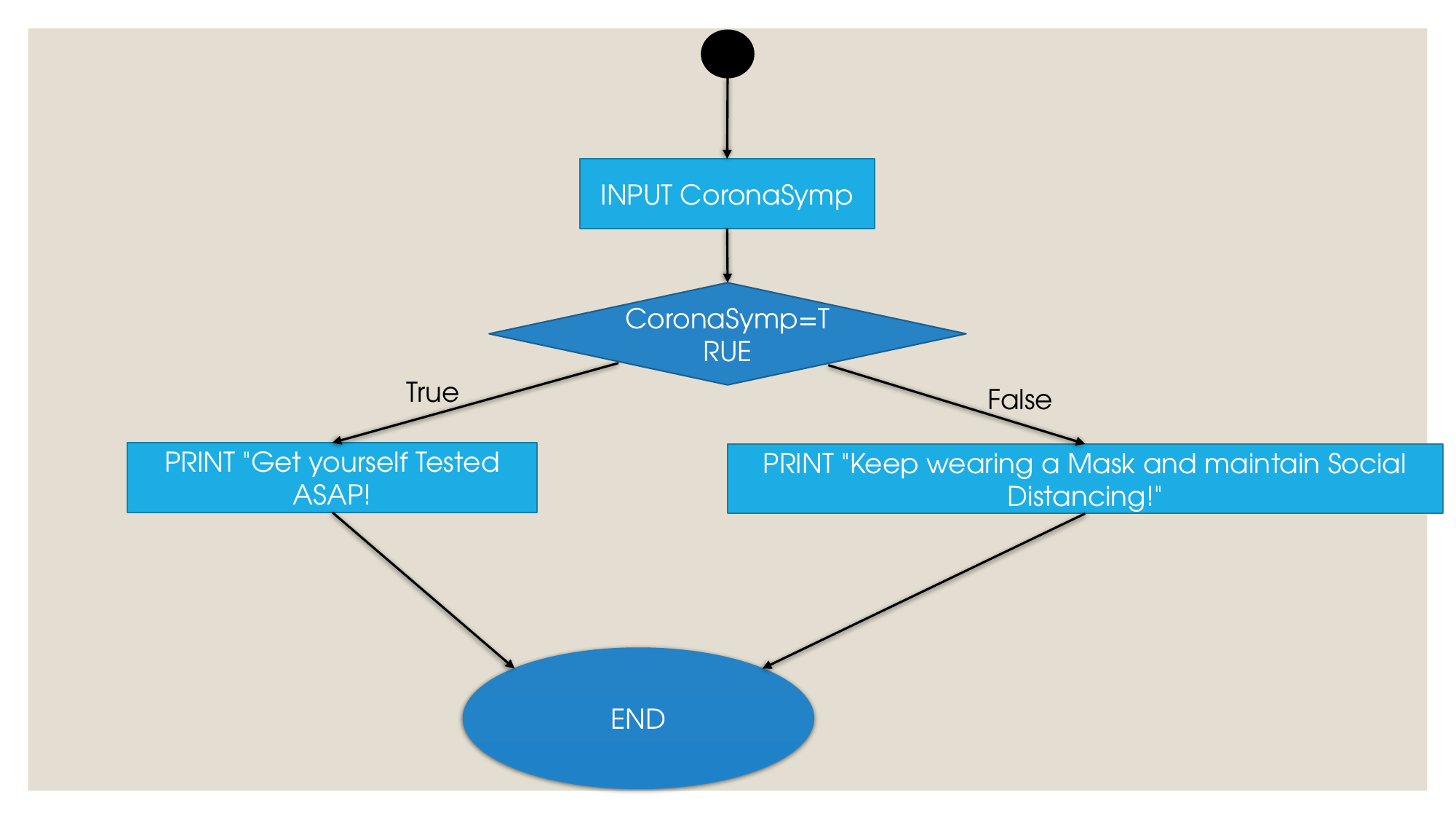

INPUT CoronaSymp
CoronaSymp=TRUE
True
False
PRINT "Get yourself Tested ASAP!
PRINT "Keep wearing a Mask and maintain Social Distancing!"
END